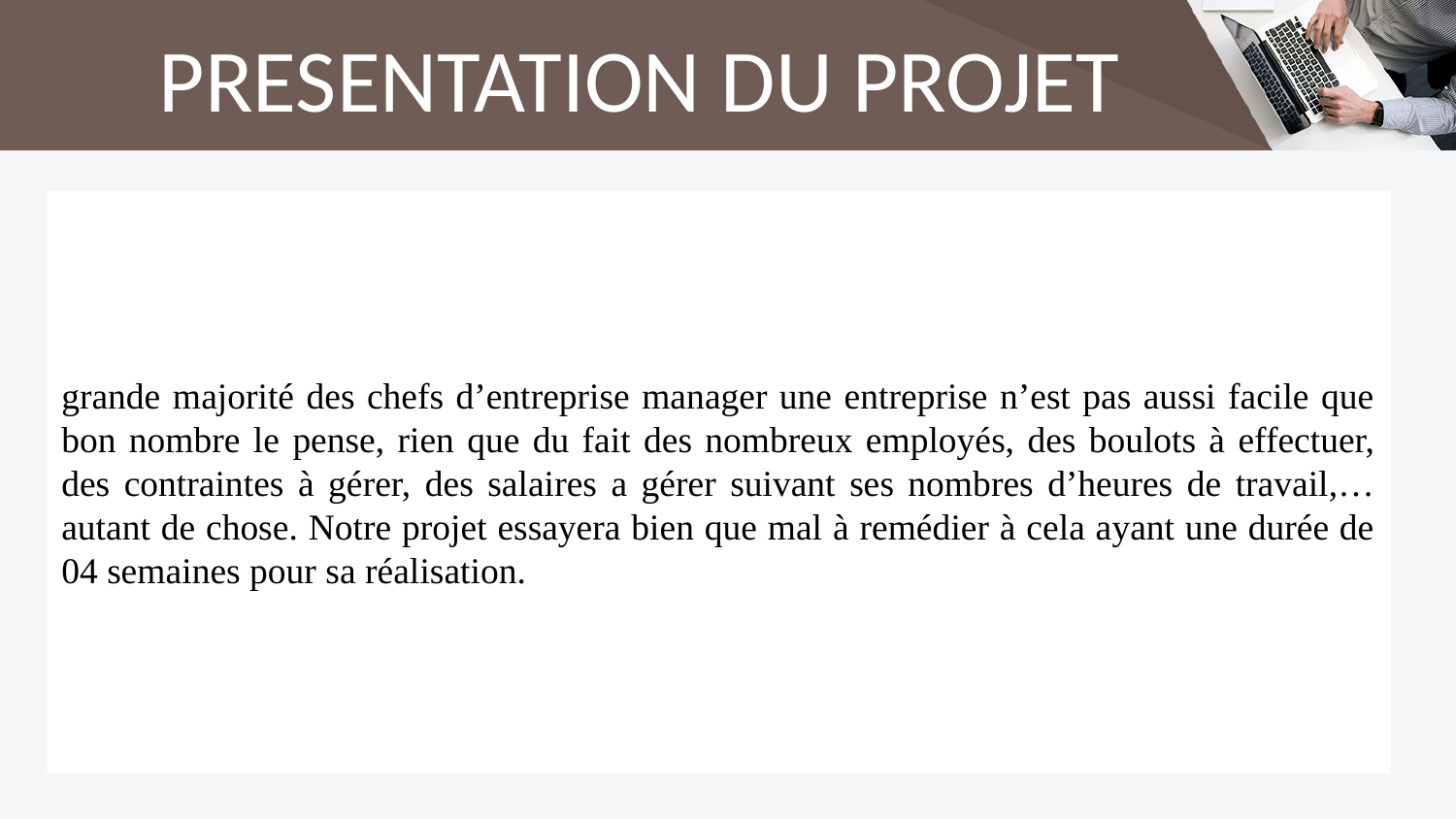

PRESENTATION DU PROJET
grande majorité des chefs d’entreprise manager une entreprise n’est pas aussi facile que bon nombre le pense, rien que du fait des nombreux employés, des boulots à effectuer, des contraintes à gérer, des salaires a gérer suivant ses nombres d’heures de travail,… autant de chose. Notre projet essayera bien que mal à remédier à cela ayant une durée de 04 semaines pour sa réalisation.